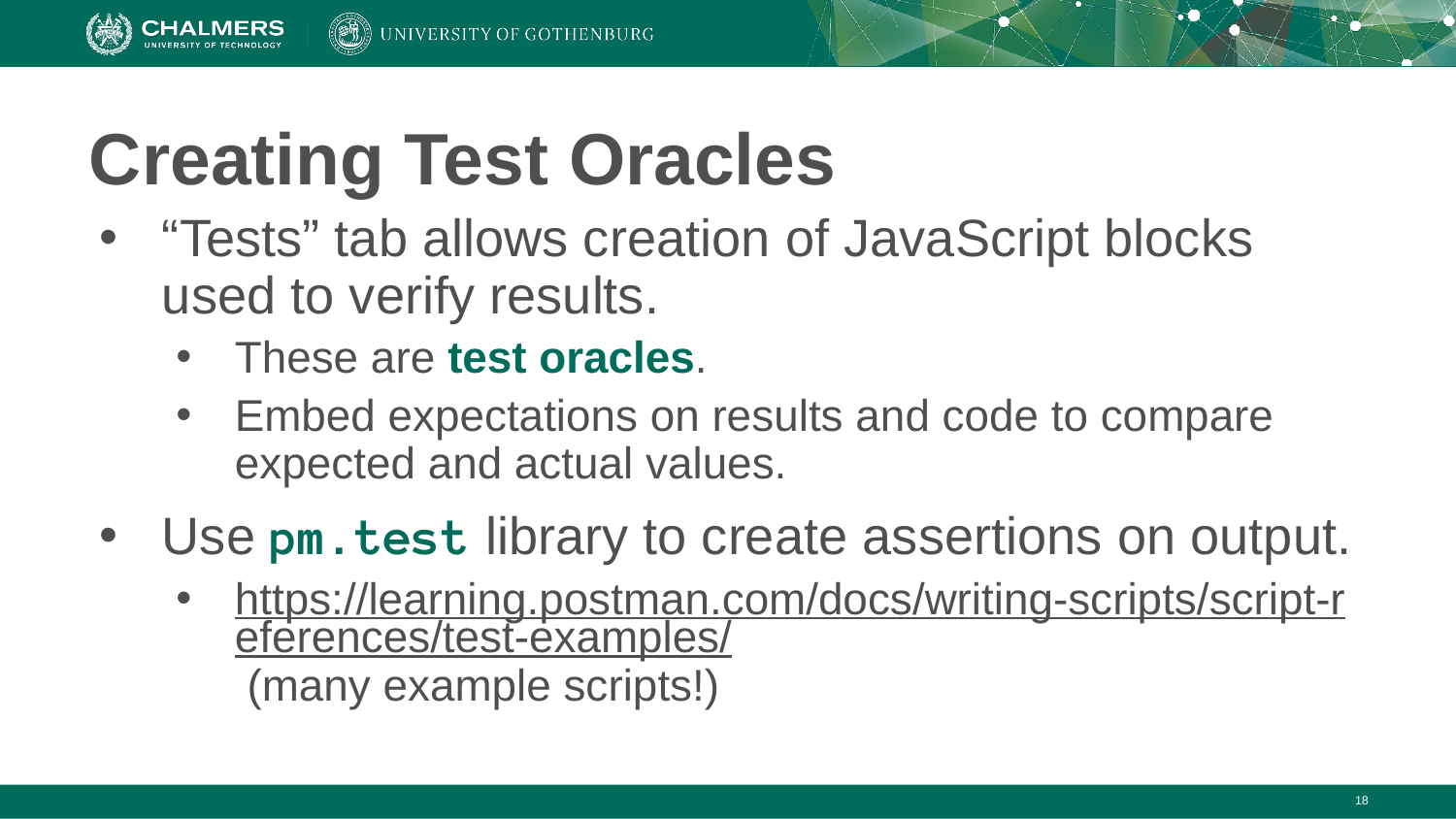

# Creating Test Oracles
“Tests” tab allows creation of JavaScript blocks used to verify results.
These are test oracles.
Embed expectations on results and code to compare expected and actual values.
Use pm.test library to create assertions on output.
https://learning.postman.com/docs/writing-scripts/script-references/test-examples/ (many example scripts!)
18